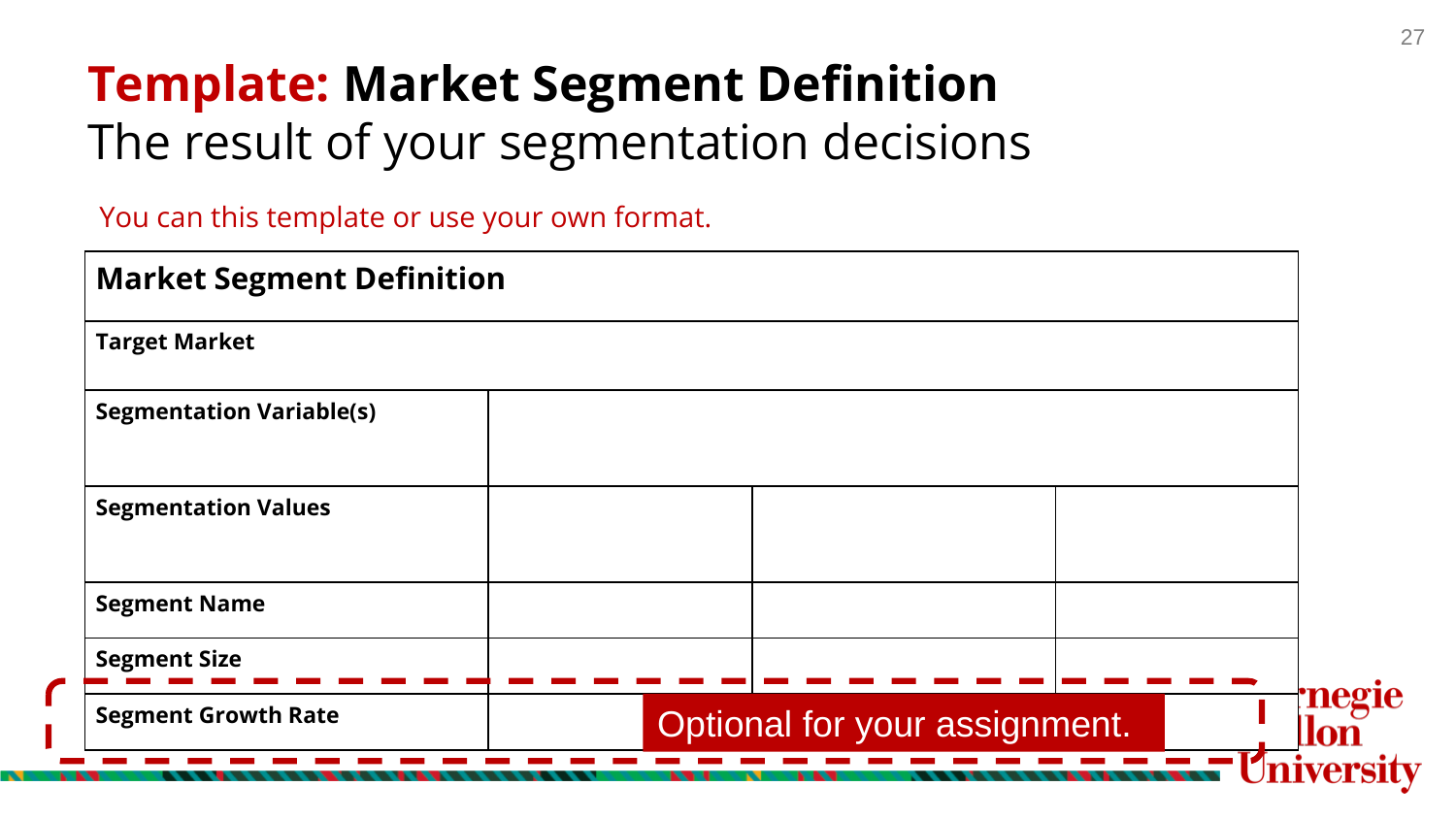

# Template: Market Segment Definition The result of your segmentation decisions
You can this template or use your own format.
| Market Segment Definition |  |  |  |
| --- | --- | --- | --- |
| Target Market |  |  |  |
| Segmentation Variable(s) |  |  |  |
| Segmentation Values |  |  |  |
| Segment Name |  |  |  |
| Segment Size |  |  |  |
| Segment Growth Rate |  |  |  |

Optional for your assignment.